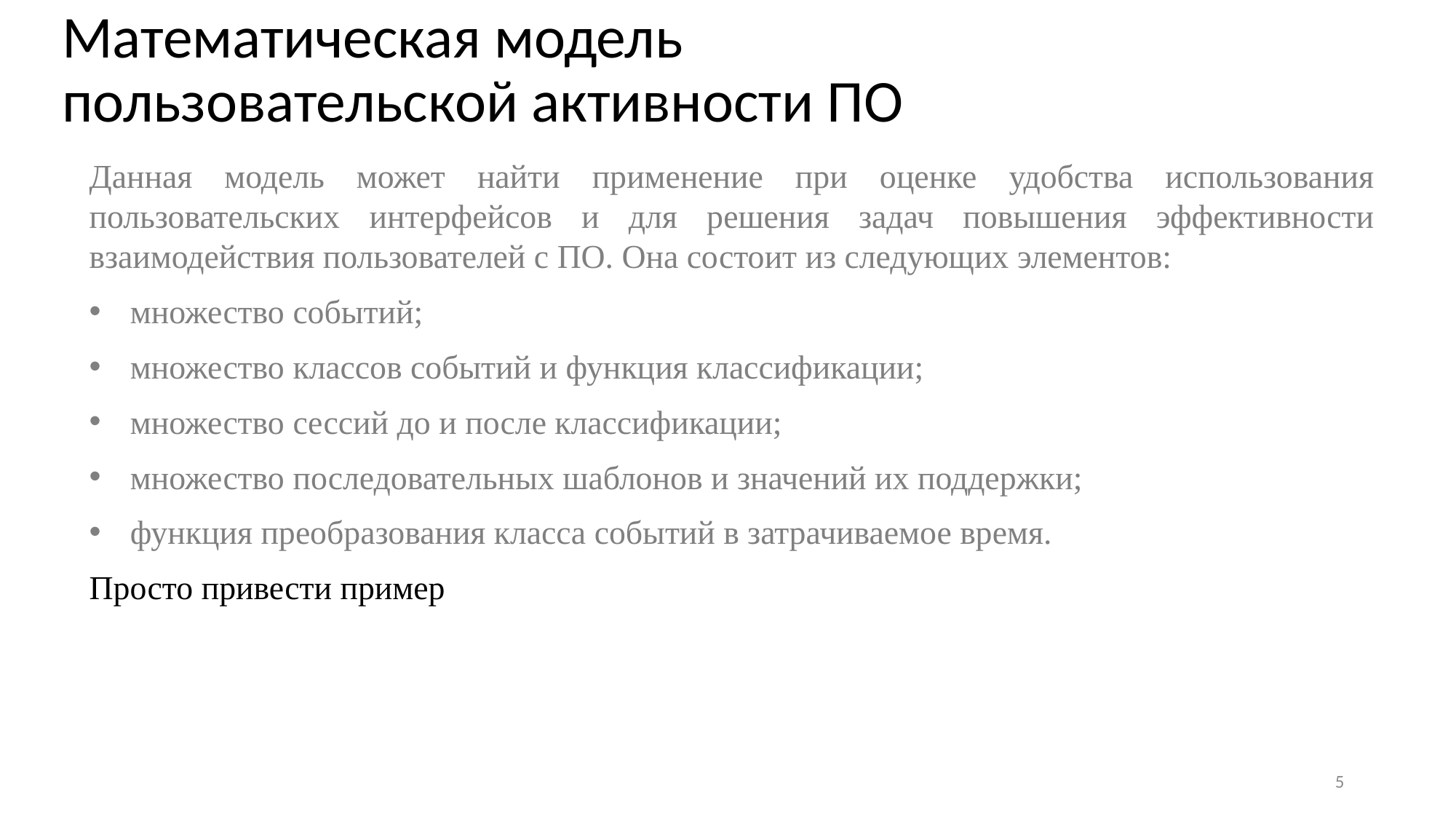

# Математическая модель пользовательской активности ПО
Данная модель может найти применение при оценке удобства использования пользовательских интерфейсов и для решения задач повышения эффективности взаимодействия пользователей с ПО. Она состоит из следующих элементов:
множество событий;
множество классов событий и функция классификации;
множество сессий до и после классификации;
множество последовательных шаблонов и значений их поддержки;
функция преобразования класса событий в затрачиваемое время.
Просто привести пример
5